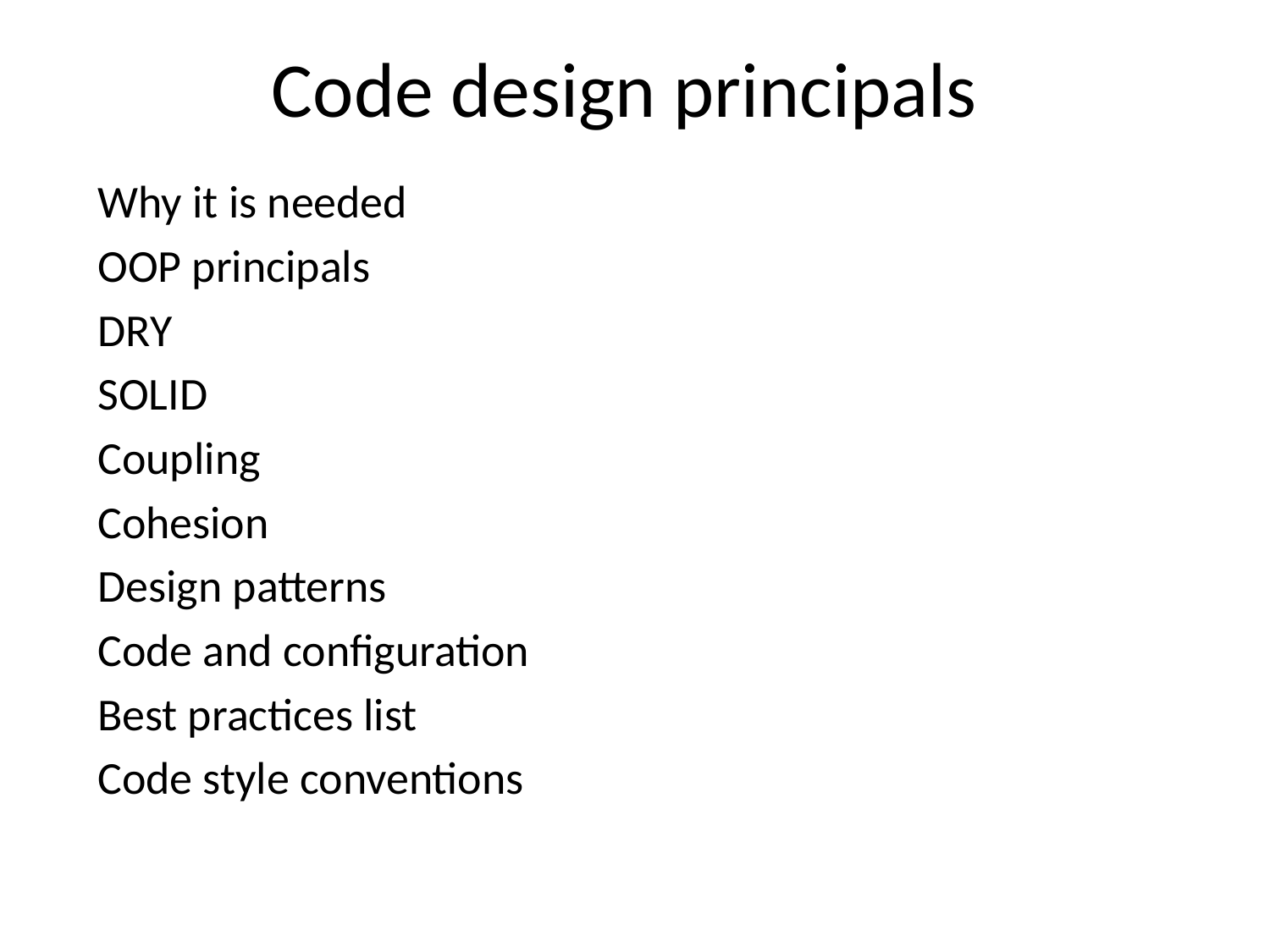

# Code design principals
Why it is needed
OOP principals
DRY
SOLID
Coupling
Cohesion
Design patterns
Code and configuration
Best practices list
Code style conventions